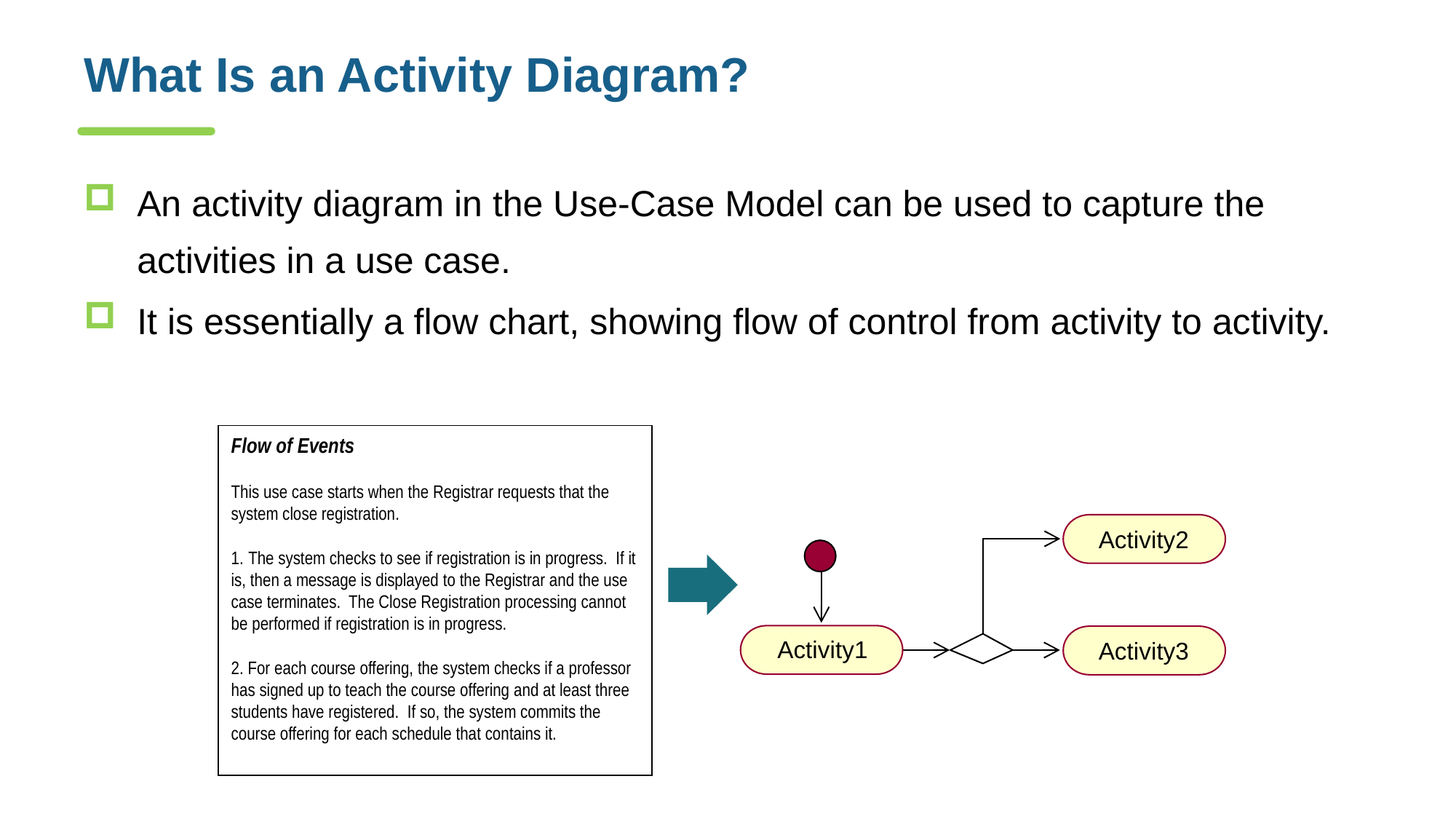

# What Is an Activity Diagram?
An activity diagram in the Use-Case Model can be used to capture the activities in a use case.
It is essentially a flow chart, showing flow of control from activity to activity.

Flow of Events
This use case starts when the Registrar requests that the system close registration.
1. The system checks to see if registration is in progress.  If it is, then a message is displayed to the Registrar and the use case terminates.  The Close Registration processing cannot be performed if registration is in progress.
2. For each course offering, the system checks if a professor has signed up to teach the course offering and at least three students have registered.  If so, the system commits the course offering for each schedule that contains it.

Activity2

Activity1
Activity3

72